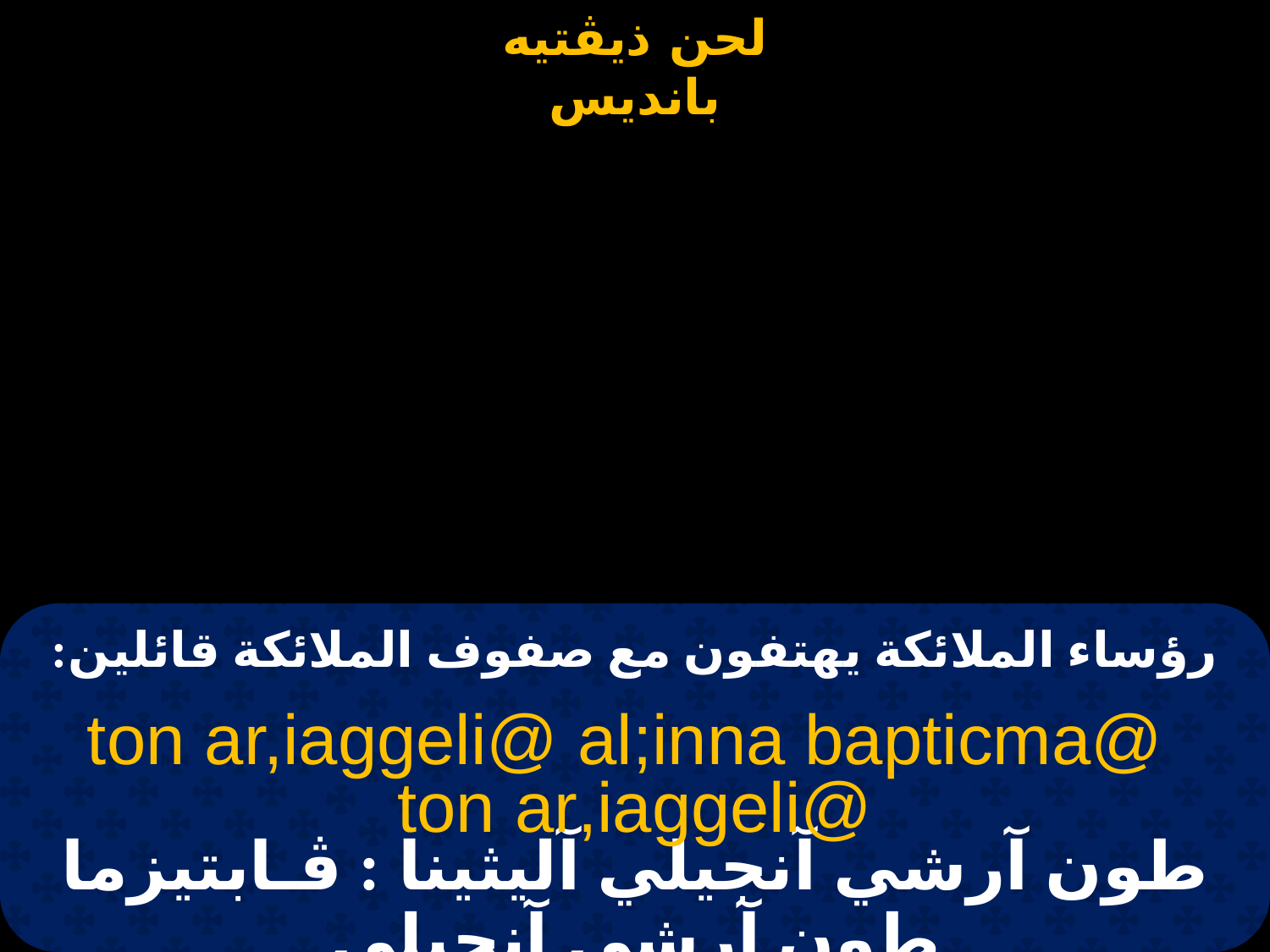

# رؤساء الملائكة يهتفون مع صفوف الملائكة قائلين:
ton ar,iaggeli@ al;inna bapticma@
ton ar,iaggeli@
طون آرشي آنجيلي آليثينا : ﭬـابتيزما طون آرشي آنجيلي